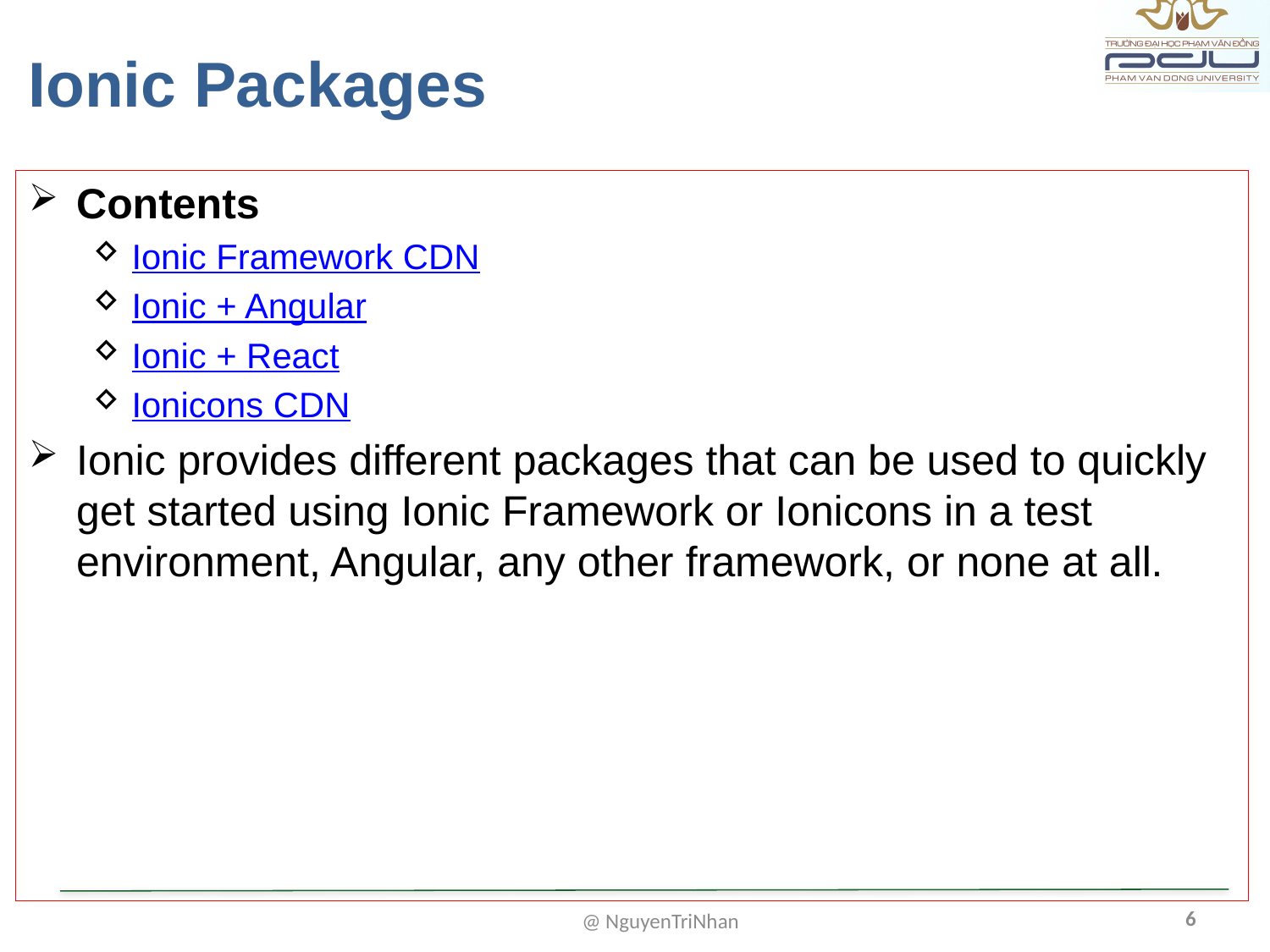

# Ionic Packages
Contents
Ionic Framework CDN
Ionic + Angular
Ionic + React
Ionicons CDN
Ionic provides different packages that can be used to quickly get started using Ionic Framework or Ionicons in a test environment, Angular, any other framework, or none at all.
6
@ NguyenTriNhan